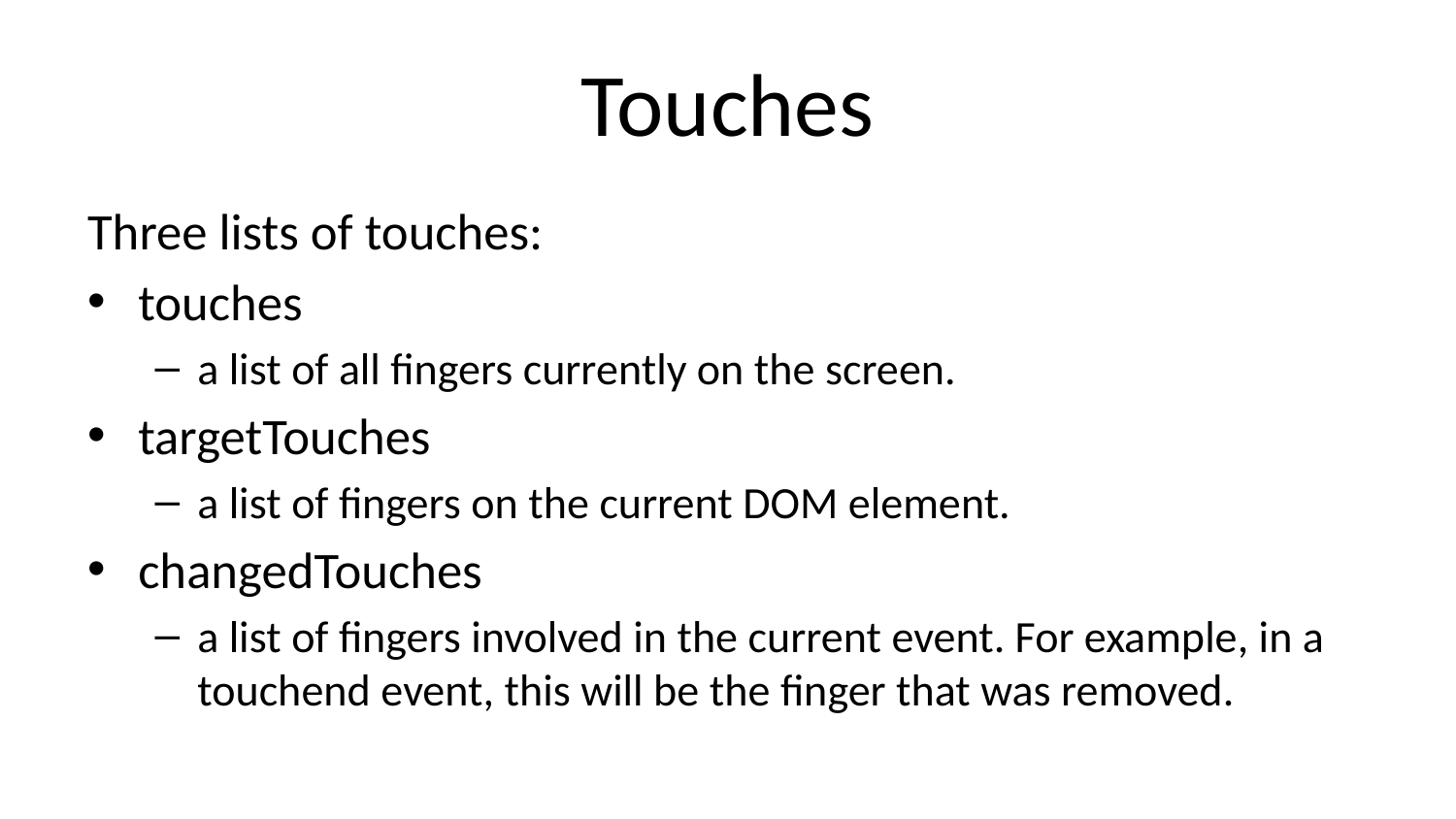

# Touches
Three lists of touches:
touches
a list of all fingers currently on the screen.
targetTouches
a list of fingers on the current DOM element.
changedTouches
a list of fingers involved in the current event. For example, in a touchend event, this will be the finger that was removed.